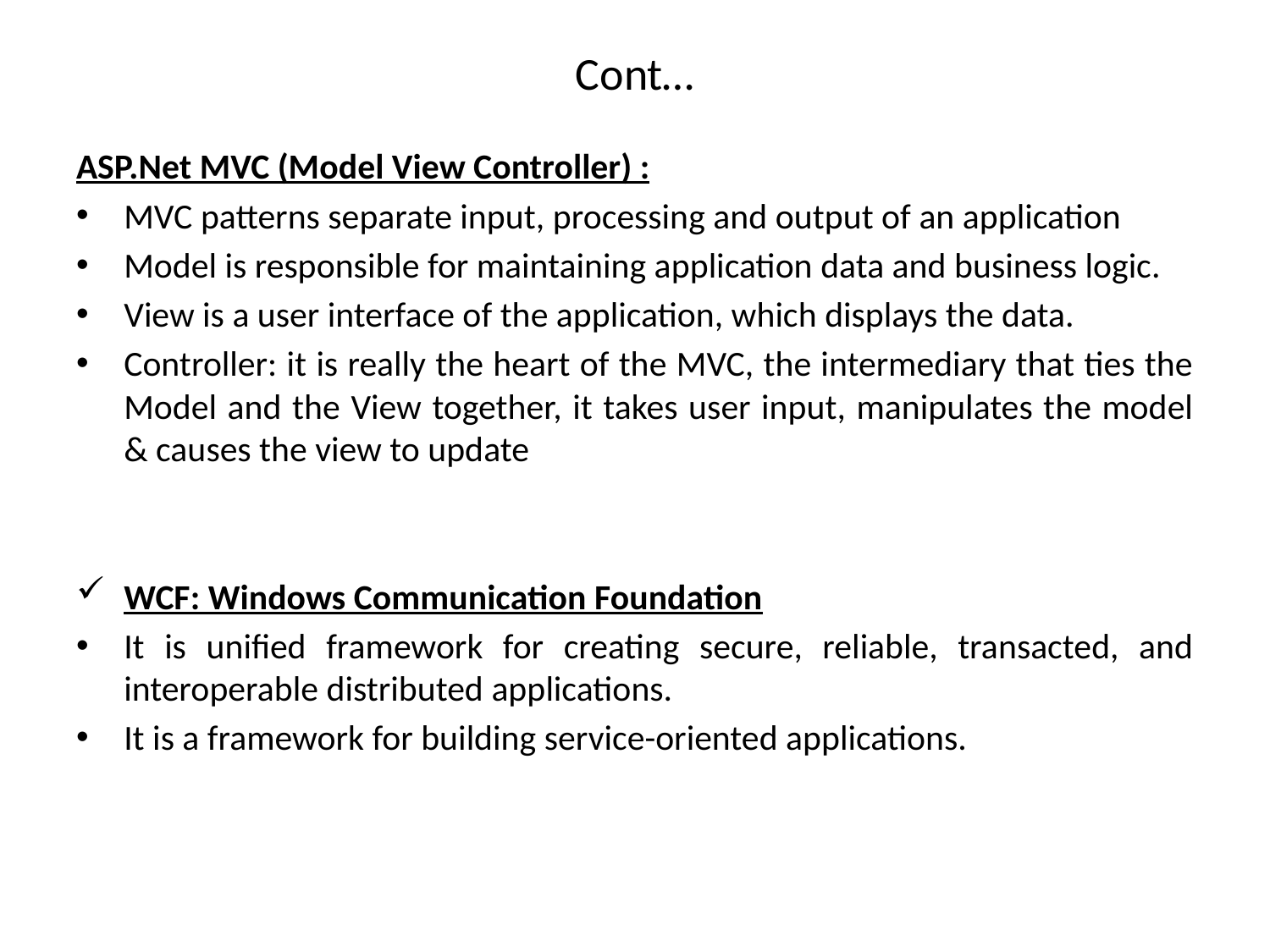

# Cont…
ASP.Net MVC (Model View Controller) :
MVC patterns separate input, processing and output of an application
Model is responsible for maintaining application data and business logic.
View is a user interface of the application, which displays the data.
Controller: it is really the heart of the MVC, the intermediary that ties the Model and the View together, it takes user input, manipulates the model & causes the view to update

WCF: Windows Communication Foundation
It is unified framework for creating secure, reliable, transacted, and interoperable distributed applications.
It is a framework for building service-oriented applications.